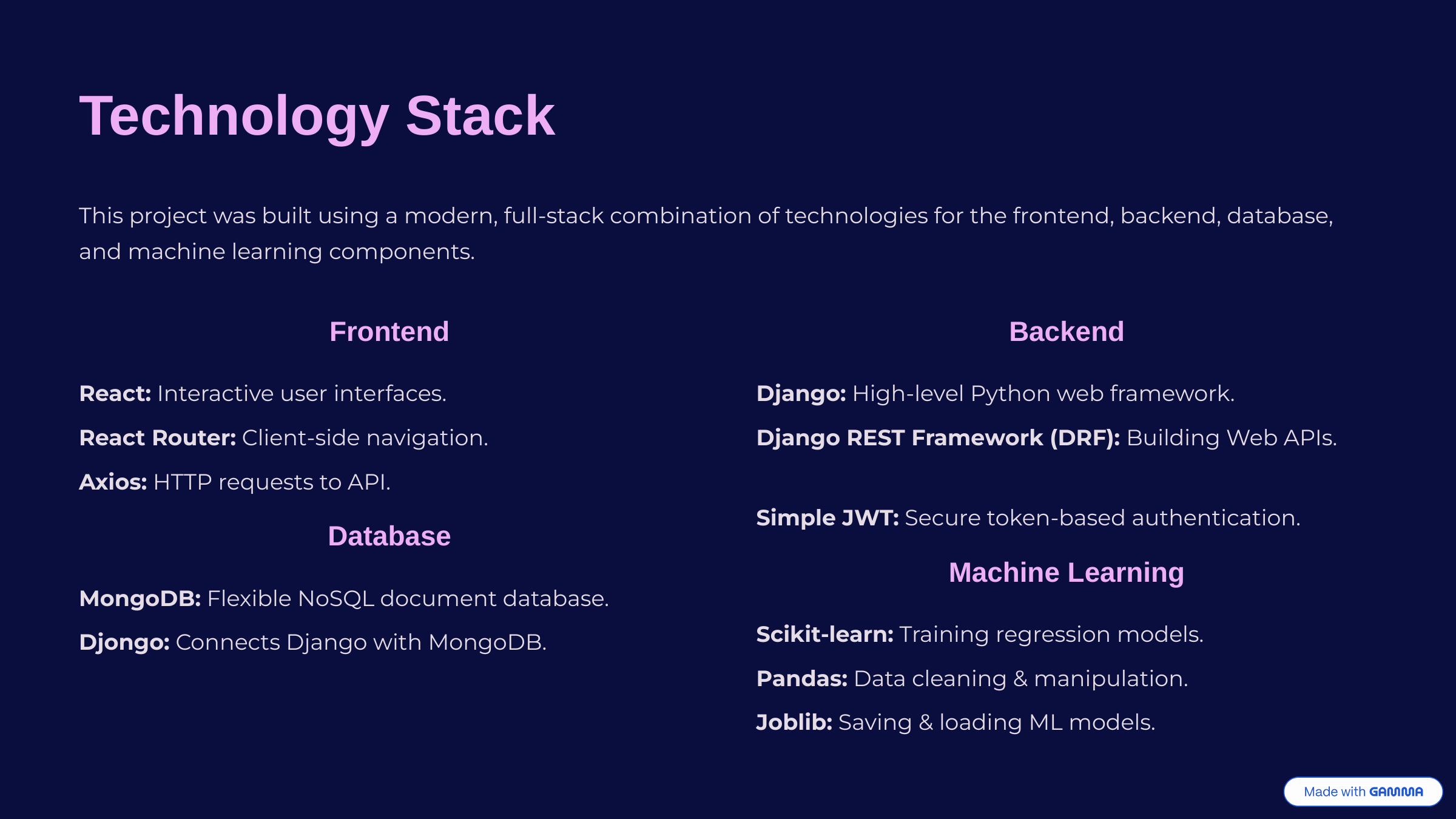

Technology Stack
This project was built using a modern, full-stack combination of technologies for the frontend, backend, database, and machine learning components.
Frontend
Backend
React: Interactive user interfaces.
Django: High-level Python web framework.
React Router: Client-side navigation.
Django REST Framework (DRF): Building Web APIs.
Axios: HTTP requests to API.
Simple JWT: Secure token-based authentication.
Database
Machine Learning
MongoDB: Flexible NoSQL document database.
Scikit-learn: Training regression models.
Djongo: Connects Django with MongoDB.
Pandas: Data cleaning & manipulation.
Joblib: Saving & loading ML models.